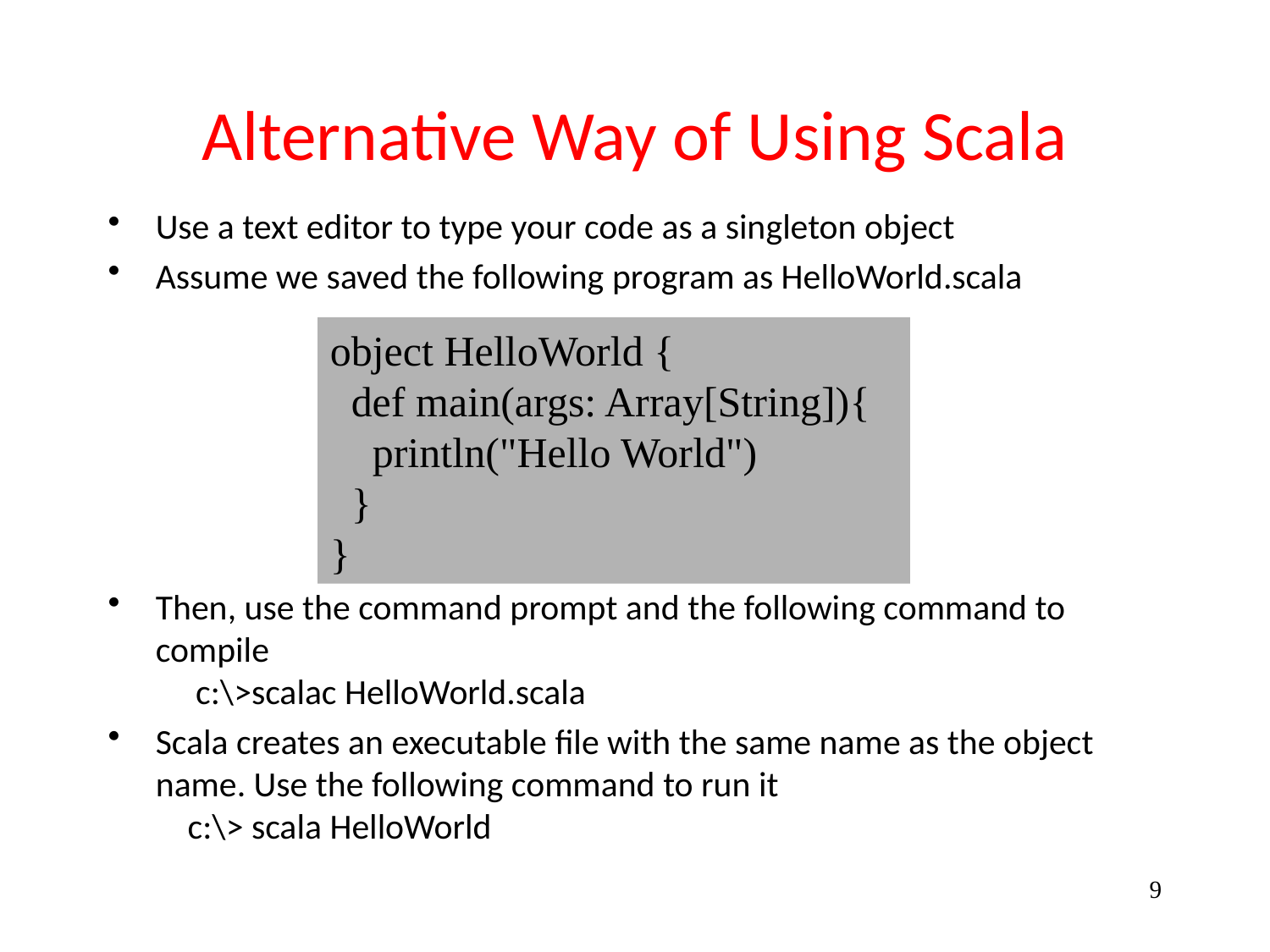

# Alternative Way of Using Scala
Use a text editor to type your code as a singleton object
Assume we saved the following program as HelloWorld.scala

Then, use the command prompt and the following command to compile
     c:\>scalac HelloWorld.scala
Scala creates an executable file with the same name as the object name. Use the following command to run it
    c:\> scala HelloWorld
object HelloWorld {
  def main(args: Array[String]){
    println("Hello World")
  }
}
9